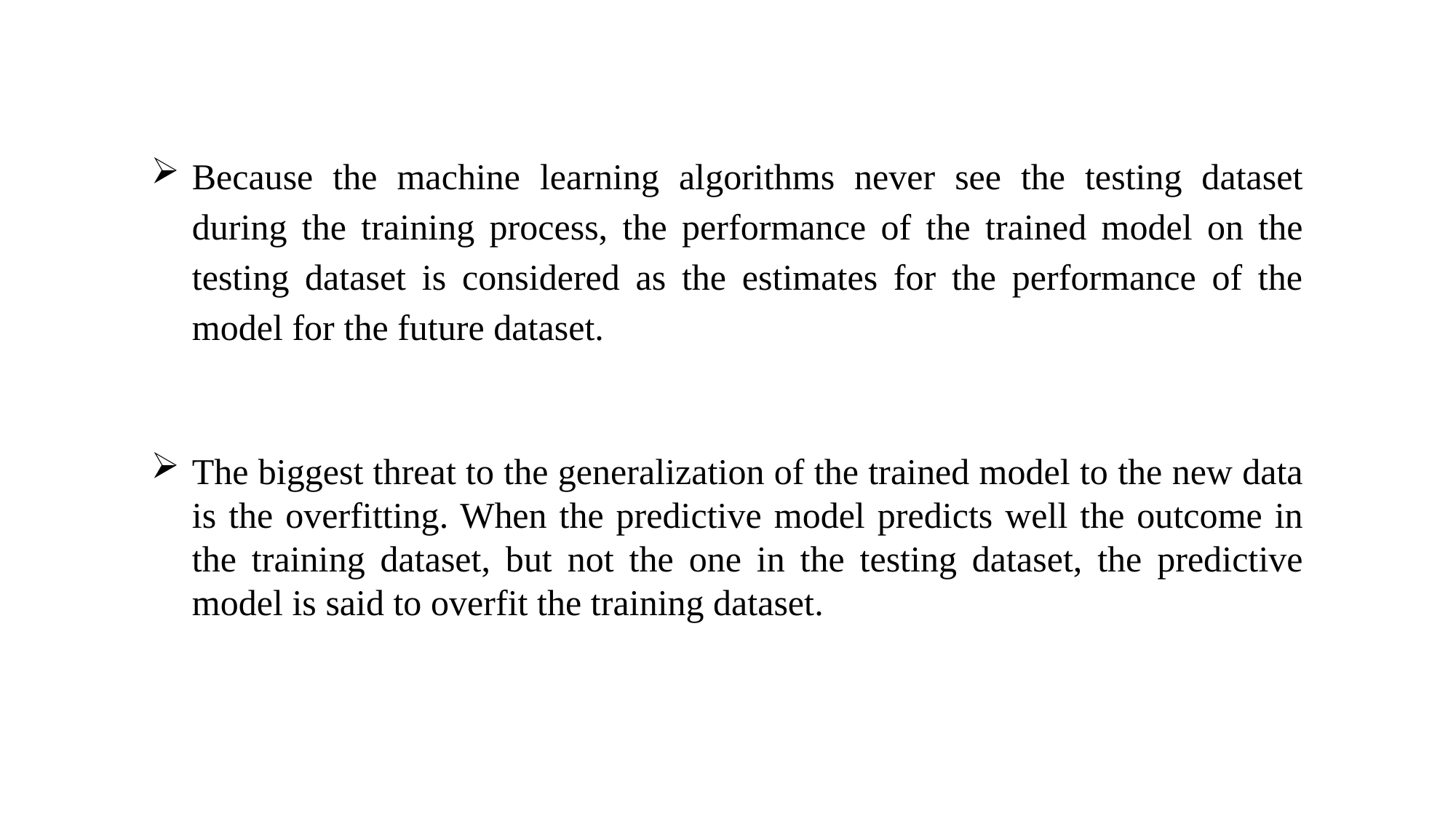

Because the machine learning algorithms never see the testing dataset during the training process, the performance of the trained model on the testing dataset is considered as the estimates for the performance of the model for the future dataset.

The biggest threat to the generalization of the trained model to the new data is the overfitting. When the predictive model predicts well the outcome in the training dataset, but not the one in the testing dataset, the predictive model is said to overfit the training dataset.